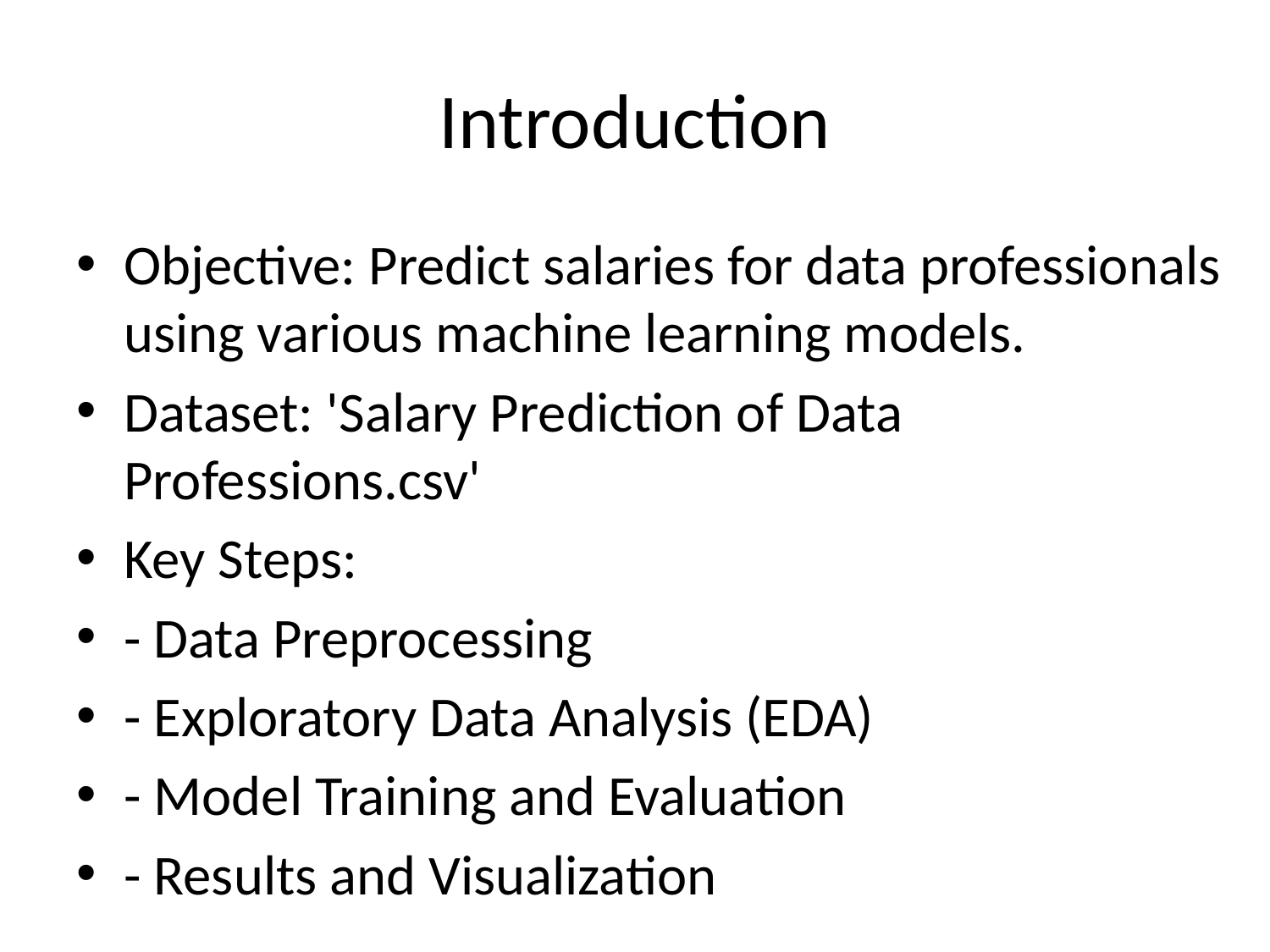

# Introduction
Objective: Predict salaries for data professionals using various machine learning models.
Dataset: 'Salary Prediction of Data Professions.csv'
Key Steps:
- Data Preprocessing
- Exploratory Data Analysis (EDA)
- Model Training and Evaluation
- Results and Visualization